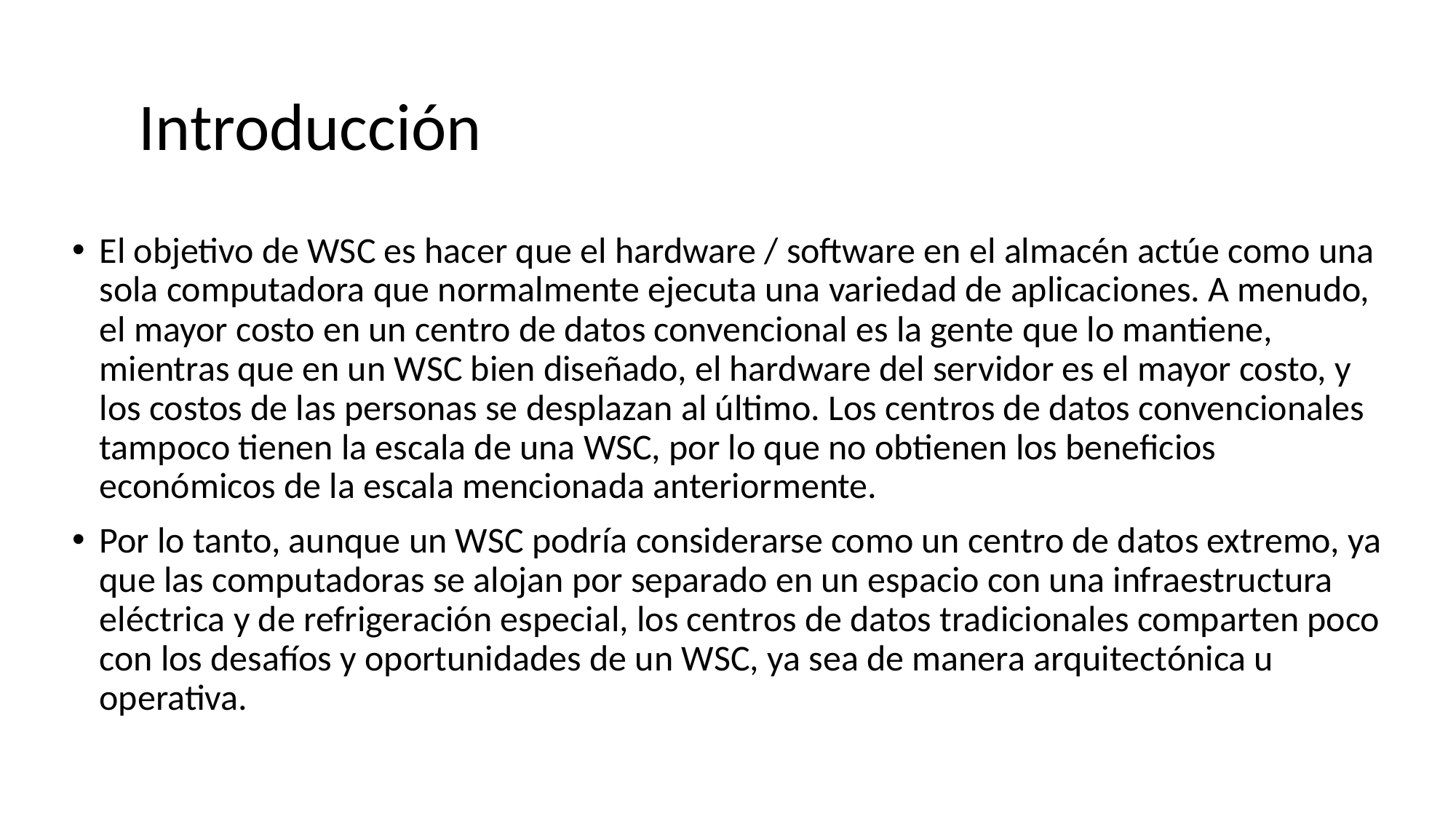

# Introducción
El objetivo de WSC es hacer que el hardware / software en el almacén actúe como una sola computadora que normalmente ejecuta una variedad de aplicaciones. A menudo, el mayor costo en un centro de datos convencional es la gente que lo mantiene, mientras que en un WSC bien diseñado, el hardware del servidor es el mayor costo, y los costos de las personas se desplazan al último. Los centros de datos convencionales tampoco tienen la escala de una WSC, por lo que no obtienen los beneficios económicos de la escala mencionada anteriormente.
Por lo tanto, aunque un WSC podría considerarse como un centro de datos extremo, ya que las computadoras se alojan por separado en un espacio con una infraestructura eléctrica y de refrigeración especial, los centros de datos tradicionales comparten poco con los desafíos y oportunidades de un WSC, ya sea de manera arquitectónica u operativa.